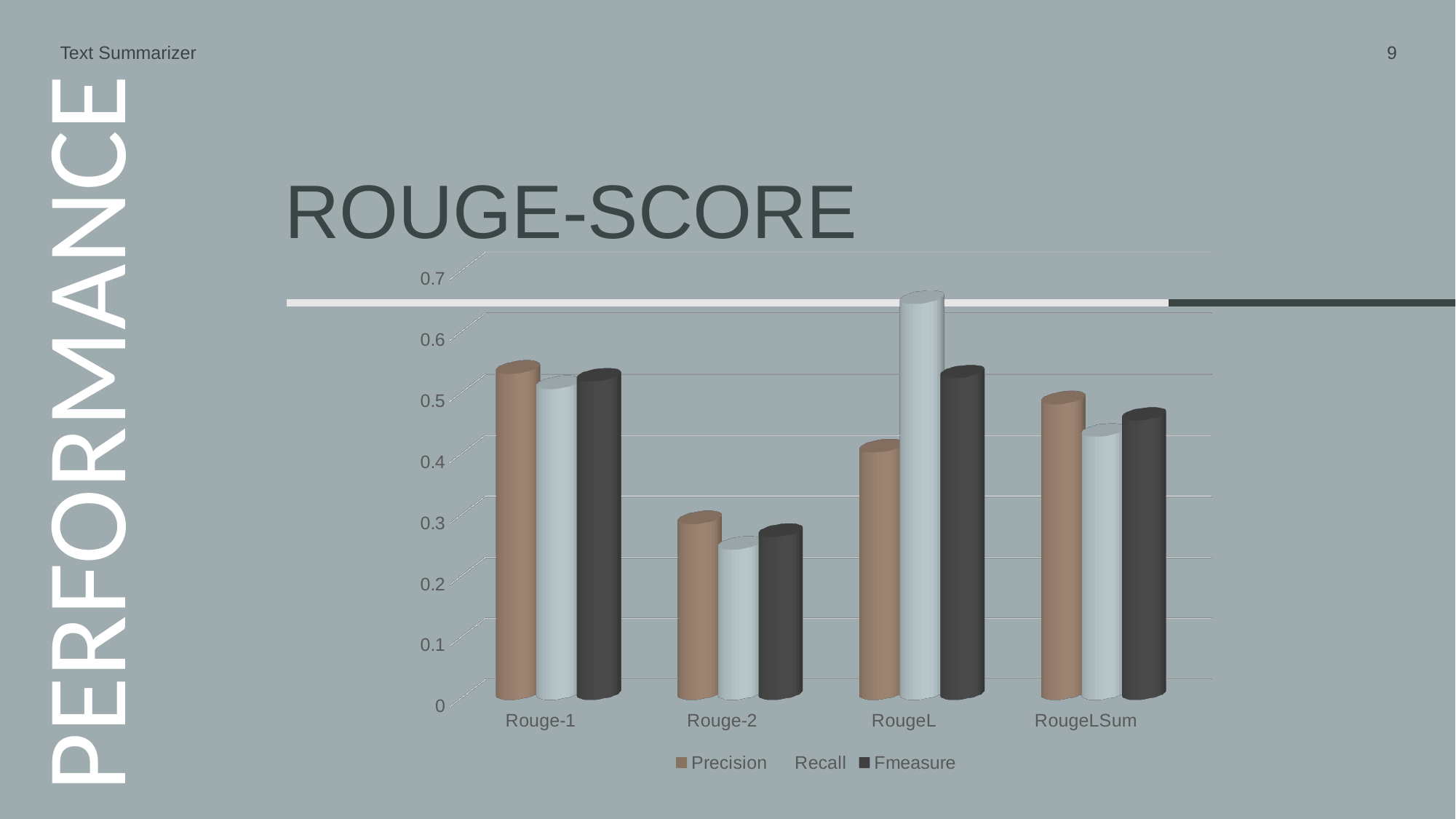

Text Summarizer
9
# Rouge-score

[unsupported chart]

Performance